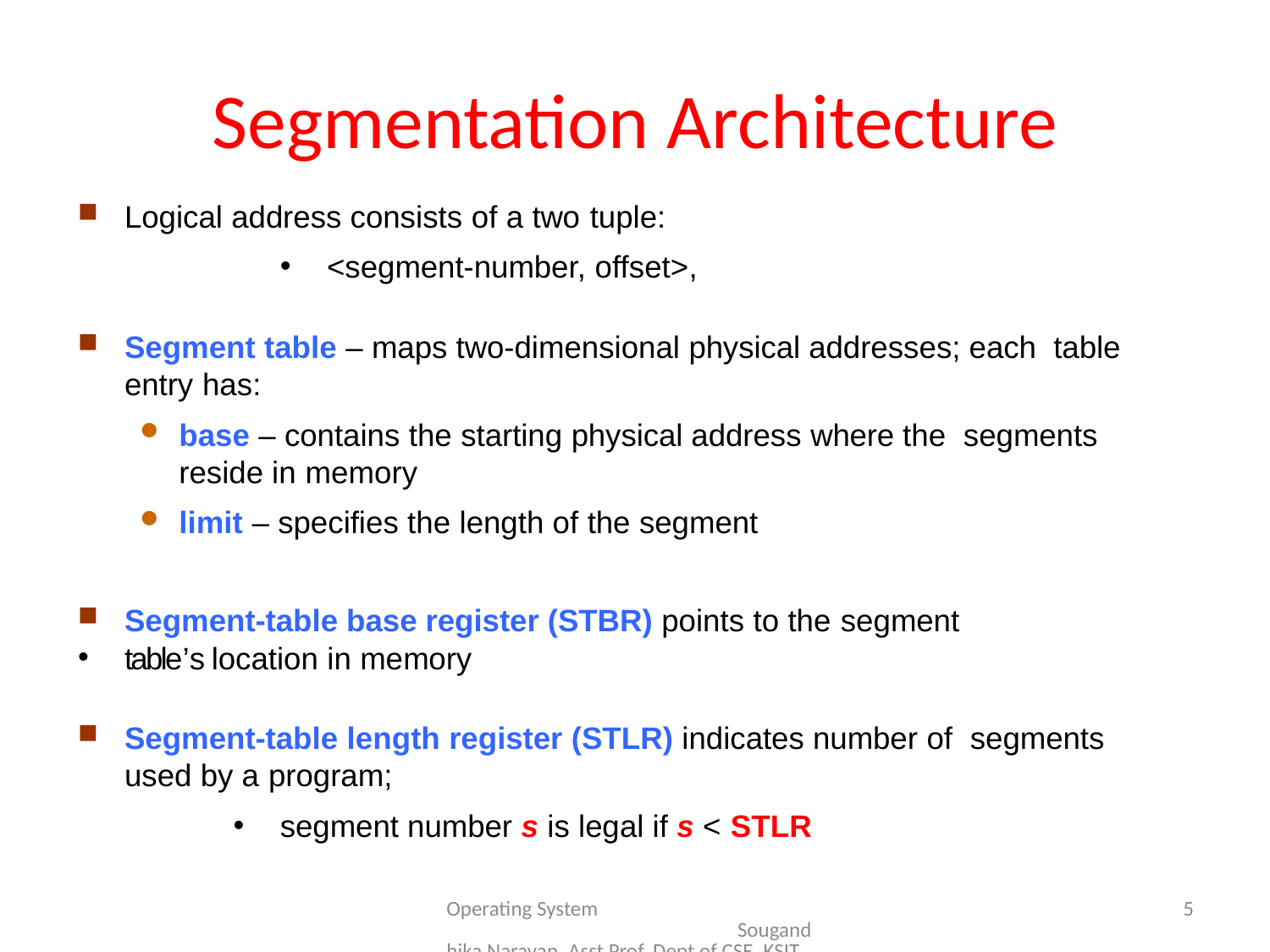

# Segmentation Architecture
Logical address consists of a two tuple:
<segment-number, offset>,

Segment table – maps two-dimensional physical addresses; each  table entry has:
base – contains the starting physical address where the  segments reside in memory
limit – specifies the length of the segment

Segment-table base register (STBR) points to the segment
table’s location in memory

Segment-table length register (STLR) indicates number of  segments used by a program;
segment number s is legal if s < STLR
Operating System                                                                                                          Sougandhika Narayan, Asst Prof, Dept of CSE, KSIT
5